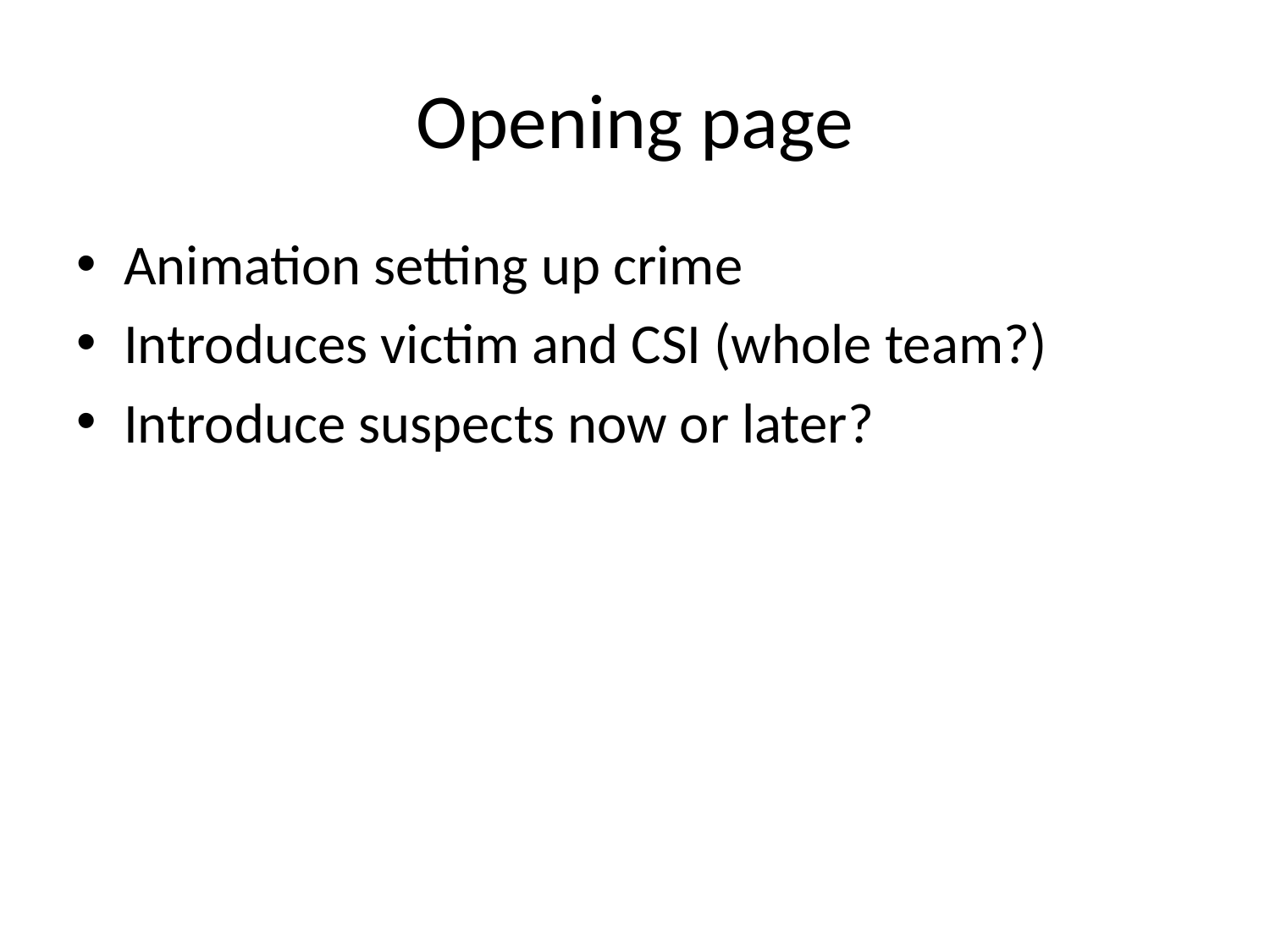

# Opening page
Animation setting up crime
Introduces victim and CSI (whole team?)
Introduce suspects now or later?